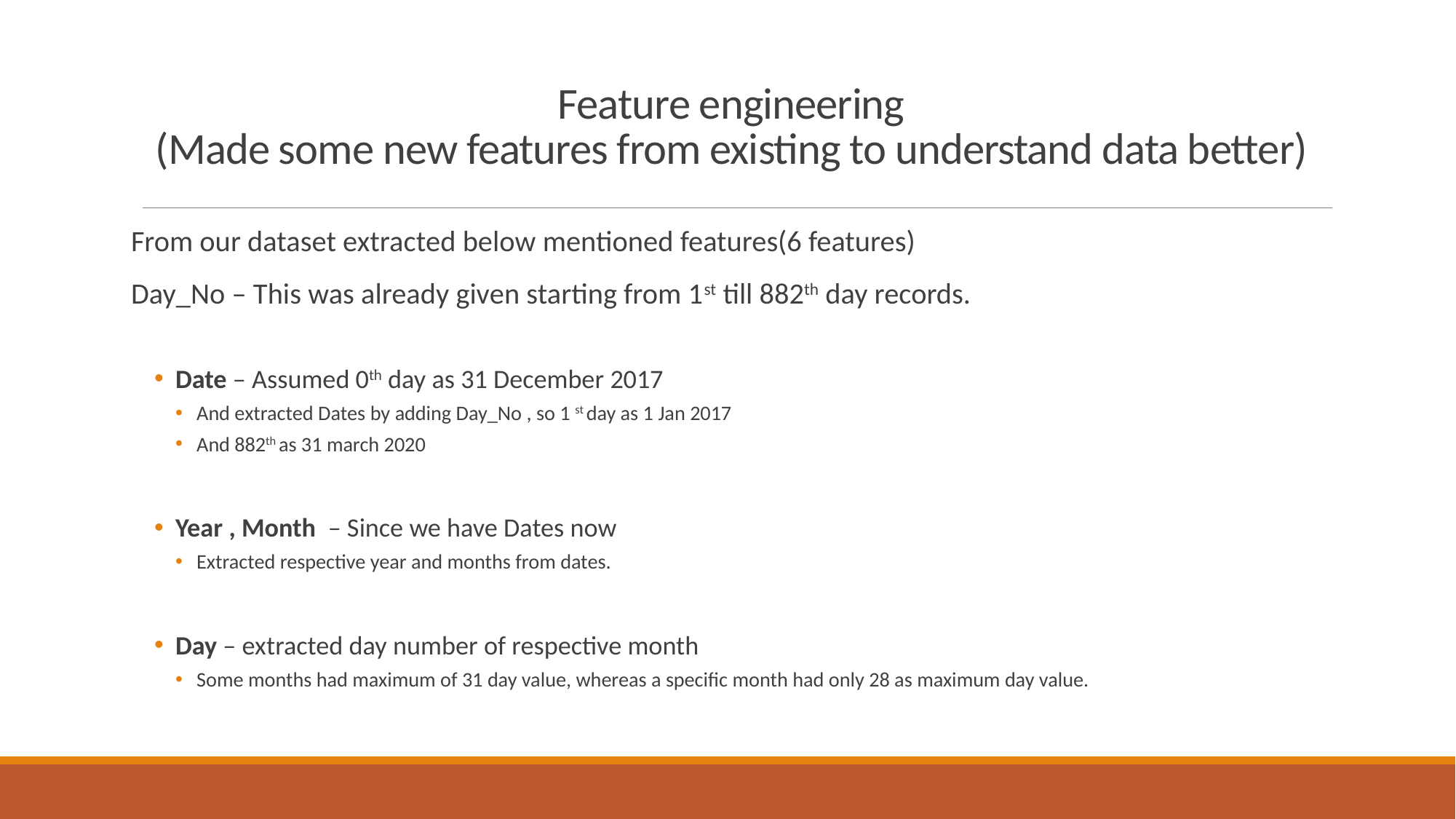

# Feature engineering (Made some new features from existing to understand data better)
From our dataset extracted below mentioned features(6 features)
Day_No – This was already given starting from 1st till 882th day records.

Date – Assumed 0th day as 31 December 2017
And extracted Dates by adding Day_No , so 1 st day as 1 Jan 2017
And 882th as 31 march 2020

Year , Month  – Since we have Dates now
Extracted respective year and months from dates.

Day – extracted day number of respective month
Some months had maximum of 31 day value, whereas a specific month had only 28 as maximum day value.